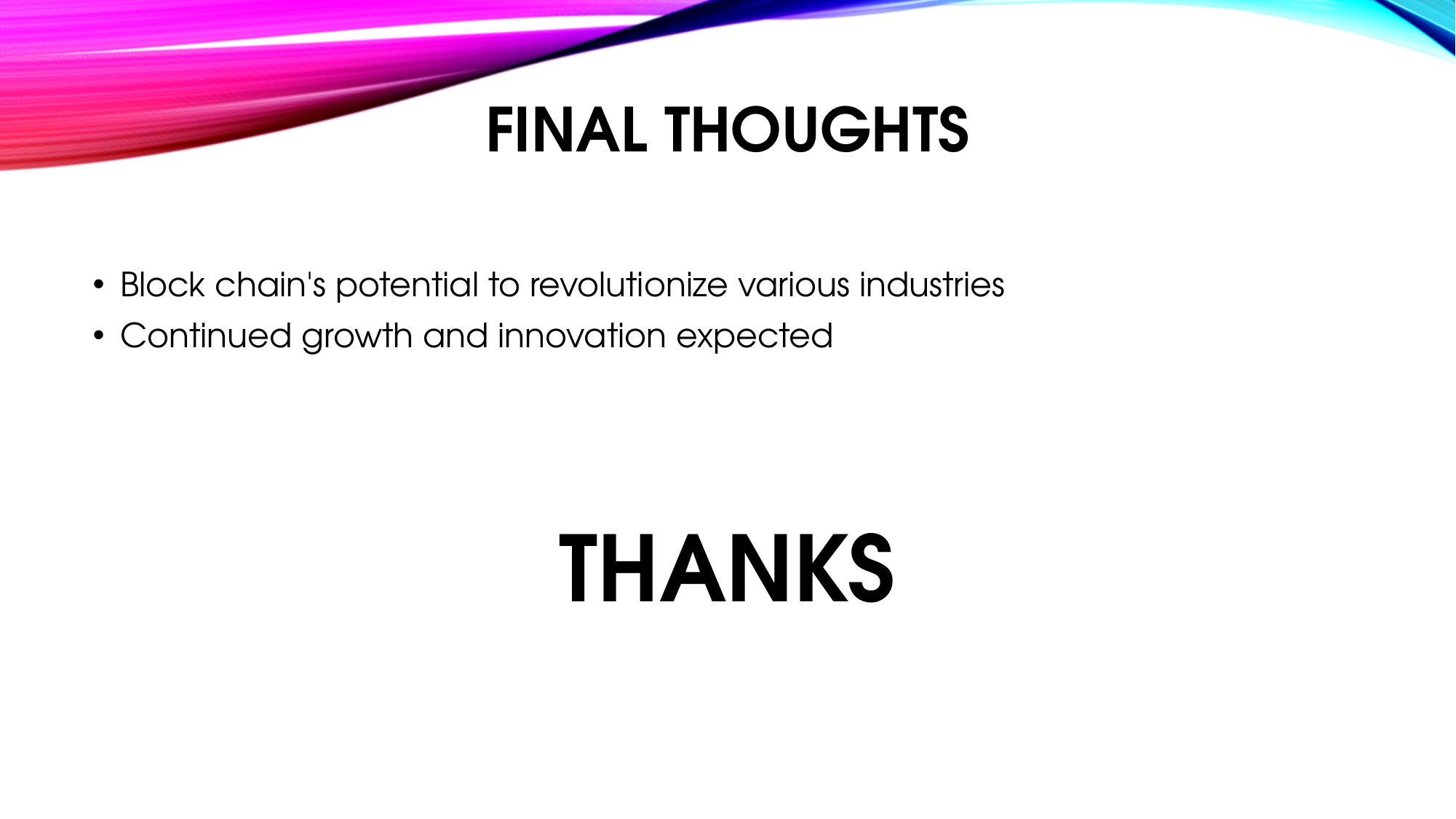

# Final Thoughts
Block chain's potential to revolutionize various industries
Continued growth and innovation expected

THANKS